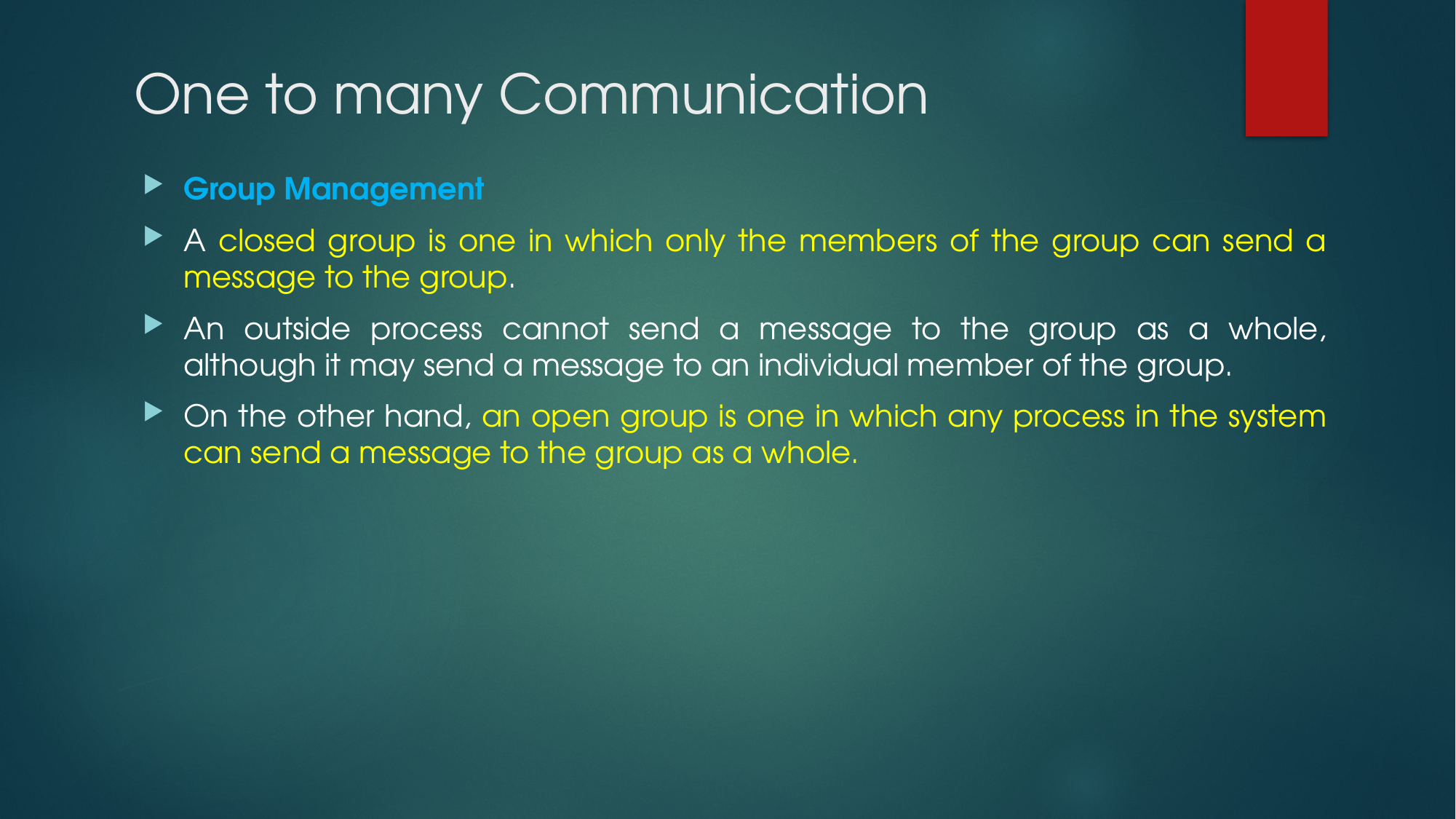

# One to many Communication
Group Management
A closed group is one in which only the members of the group can send a message to the group.
An outside process cannot send a message to the group as a whole, although it may send a message to an individual member of the group.
On the other hand, an open group is one in which any process in the system can send a message to the group as a whole.